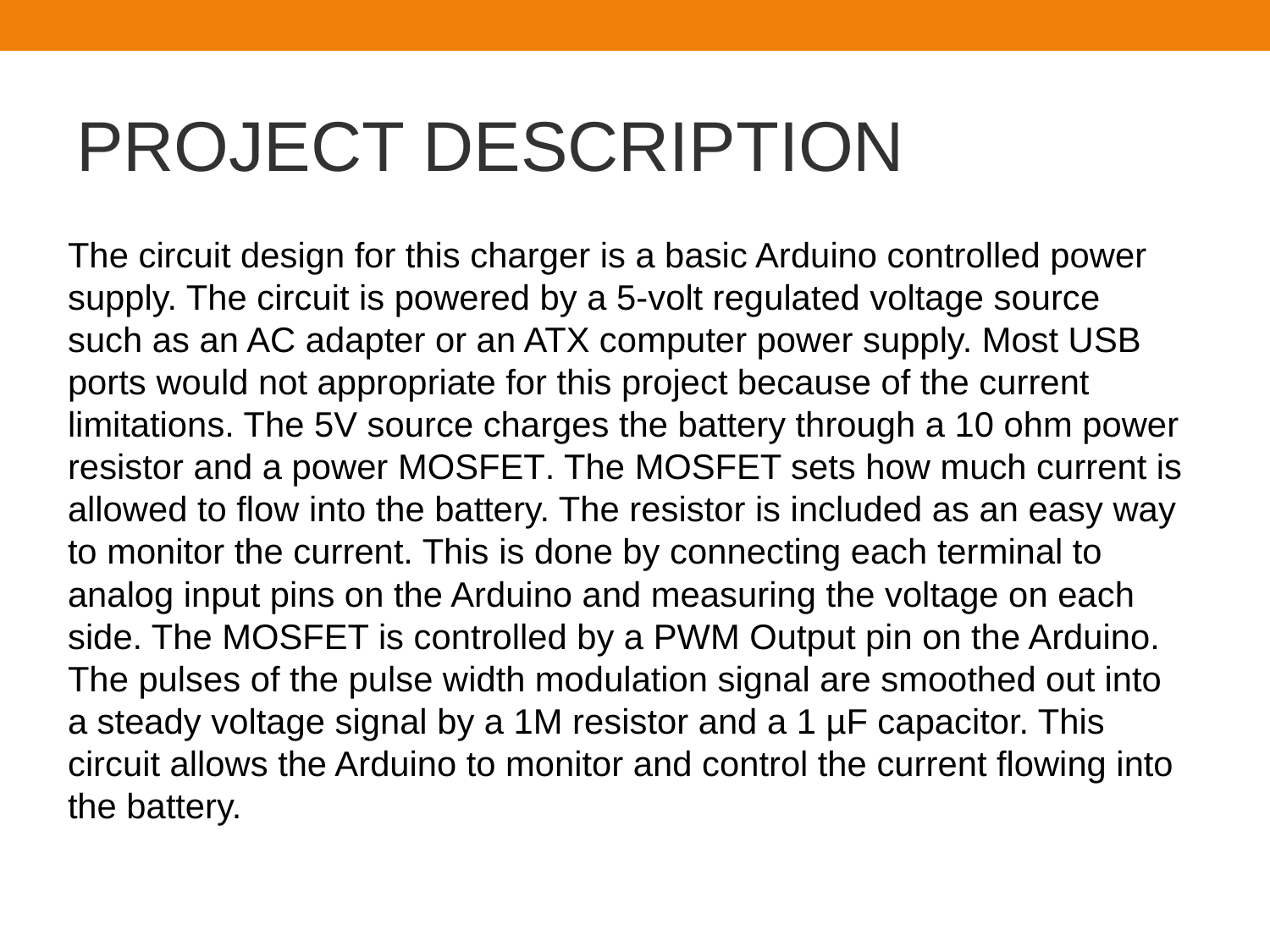

# PROJECT DESCRIPTION
The circuit design for this charger is a basic Arduino controlled power supply. The circuit is powered by a 5-volt regulated voltage source such as an AC adapter or an ATX computer power supply. Most USB ports would not appropriate for this project because of the current limitations. The 5V source charges the battery through a 10 ohm power resistor and a power MOSFET. The MOSFET sets how much current is allowed to flow into the battery. The resistor is included as an easy way to monitor the current. This is done by connecting each terminal to analog input pins on the Arduino and measuring the voltage on each side. The MOSFET is controlled by a PWM Output pin on the Arduino. The pulses of the pulse width modulation signal are smoothed out into a steady voltage signal by a 1M resistor and a 1 µF capacitor. This circuit allows the Arduino to monitor and control the current flowing into the battery.